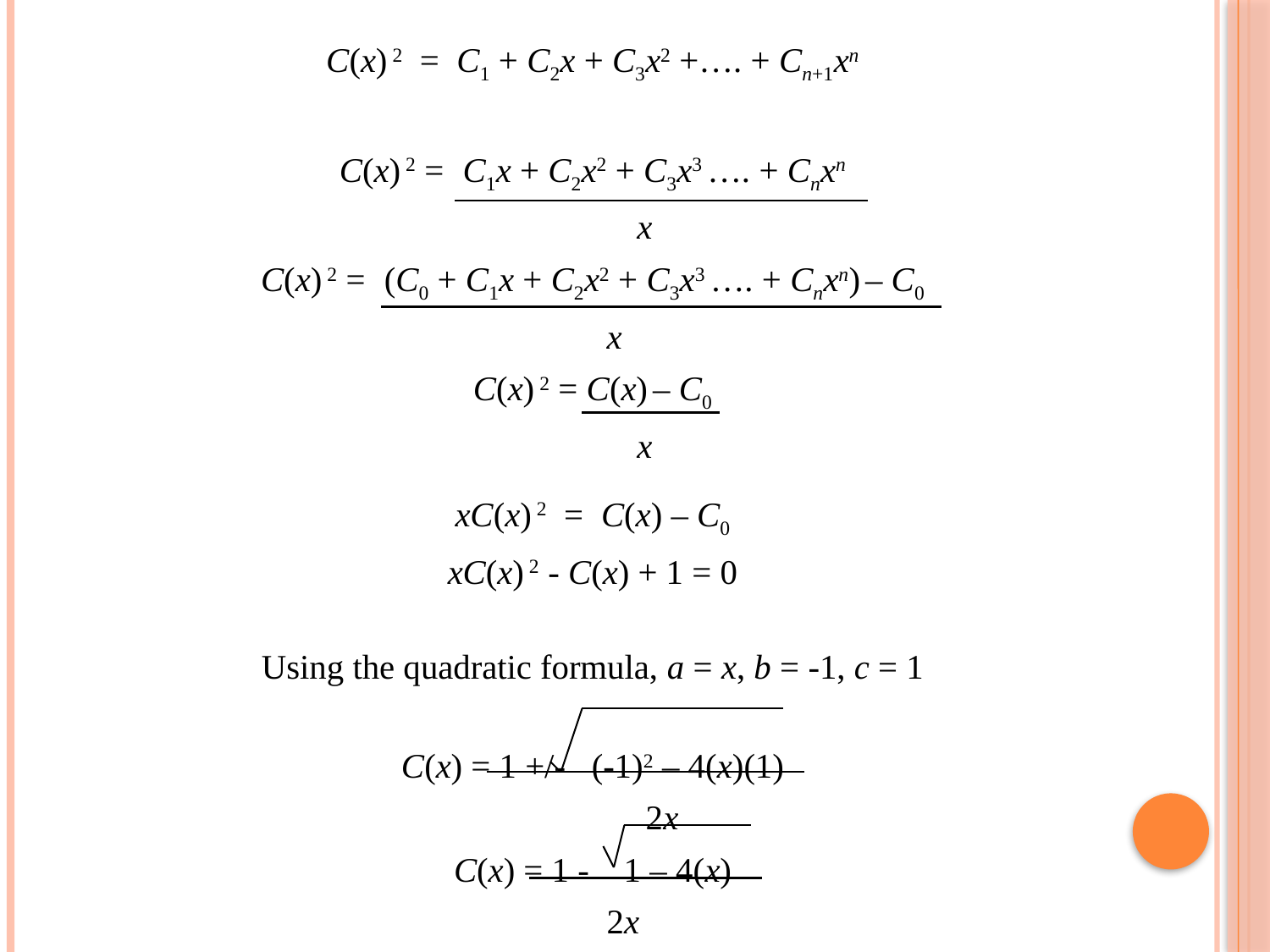

C(x) 2  =  C1 + C2x + C3x2 +…. + Cn+1xn

C(x) 2 =   C1x + C2x2 + C3x3 …. + Cnxn
            x
C(x) 2 =   (C0 + C1x + C2x2 + C3x3 …. + Cnxn) – C0
     x
C(x) 2 = C(x) – C0
            x

xC(x) 2  =  C(x) – C0
xC(x) 2 - C(x) + 1 = 0

Using the quadratic formula, a = x, b = -1, c = 1

C(x) = 1 +/-   (-1)2 – 4(x)(1)
                2x
C(x) = 1 -    1 – 4(x)
       2x